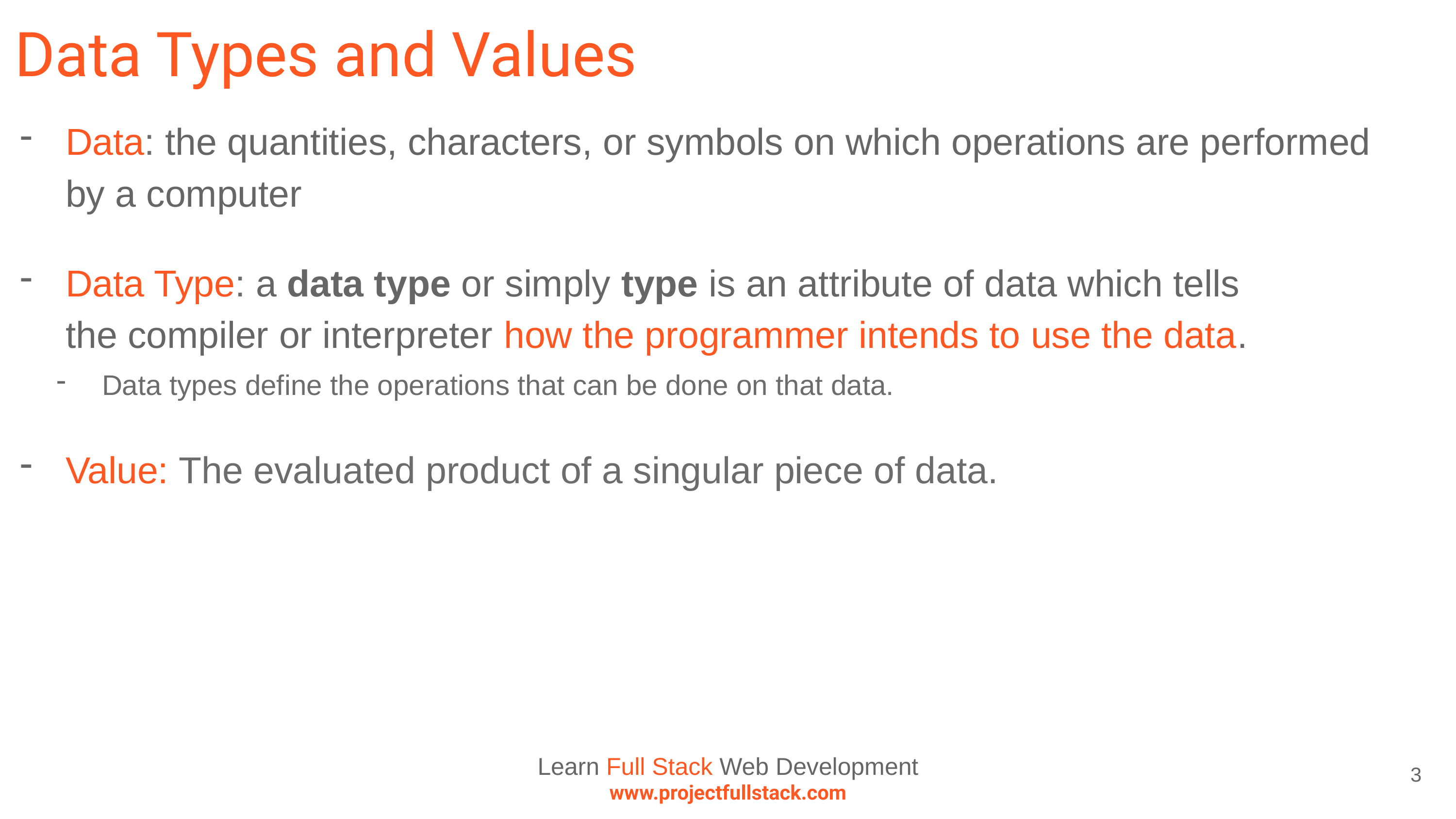

# Data Types and Values
Data: the quantities, characters, or symbols on which operations are performed by a computer
Data Type: a data type or simply type is an attribute of data which tells the compiler or interpreter how the programmer intends to use the data.
Data types define the operations that can be done on that data.
Value: The evaluated product of a singular piece of data.
Learn Full Stack Web Development
www.projectfullstack.com
3